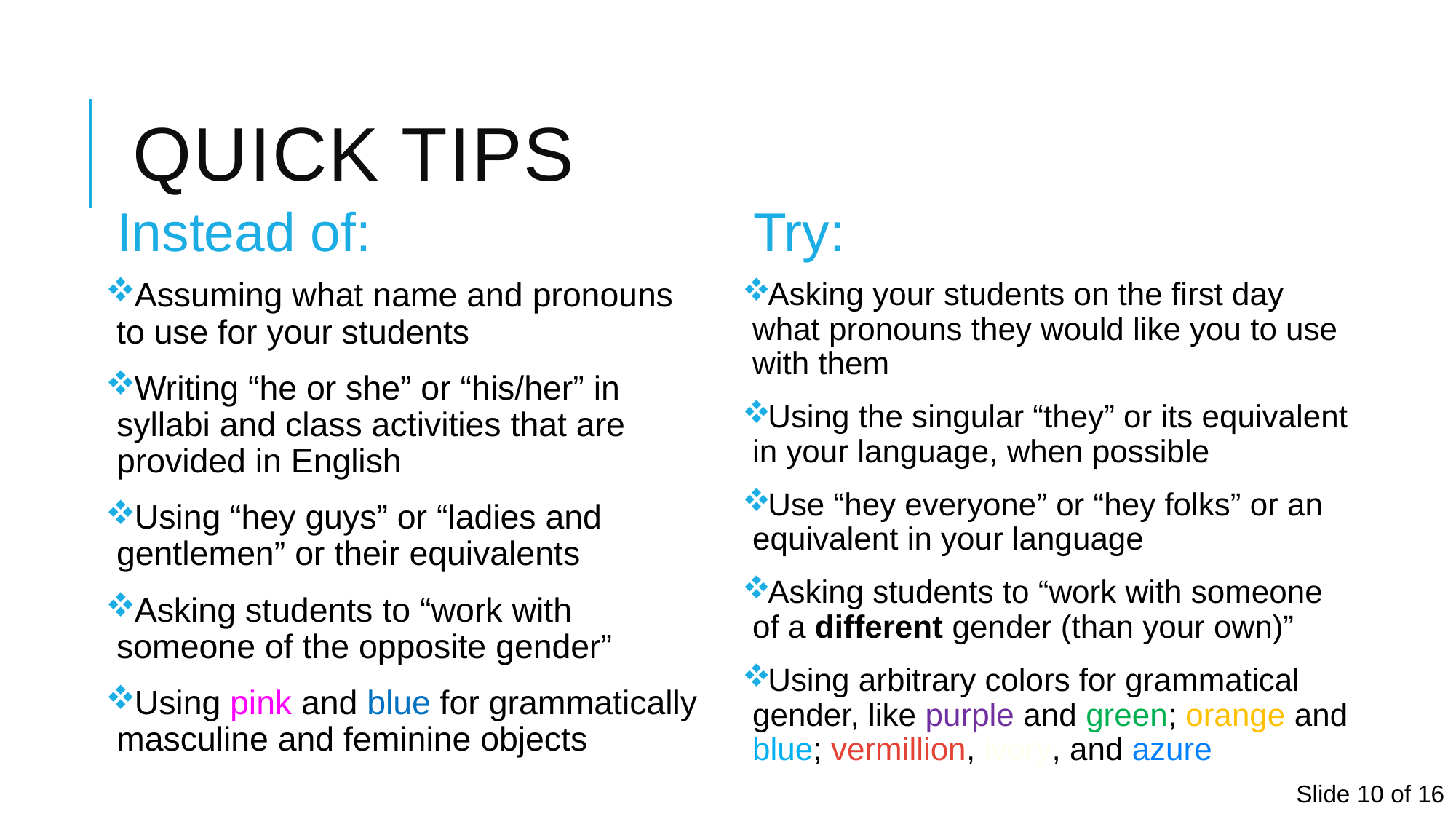

# Quick Tips
Instead of:
Try:
Assuming what name and pronouns to use for your students
Writing “he or she” or “his/her” in syllabi and class activities that are provided in English
Using “hey guys” or “ladies and gentlemen” or their equivalents
Asking students to “work with someone of the opposite gender”
Using pink and blue for grammatically masculine and feminine objects
Asking your students on the first day what pronouns they would like you to use with them
Using the singular “they” or its equivalent in your language, when possible
Use “hey everyone” or “hey folks” or an equivalent in your language
Asking students to “work with someone of a different gender (than your own)”
Using arbitrary colors for grammatical gender, like purple and green; orange and blue; vermillion, ivory, and azure